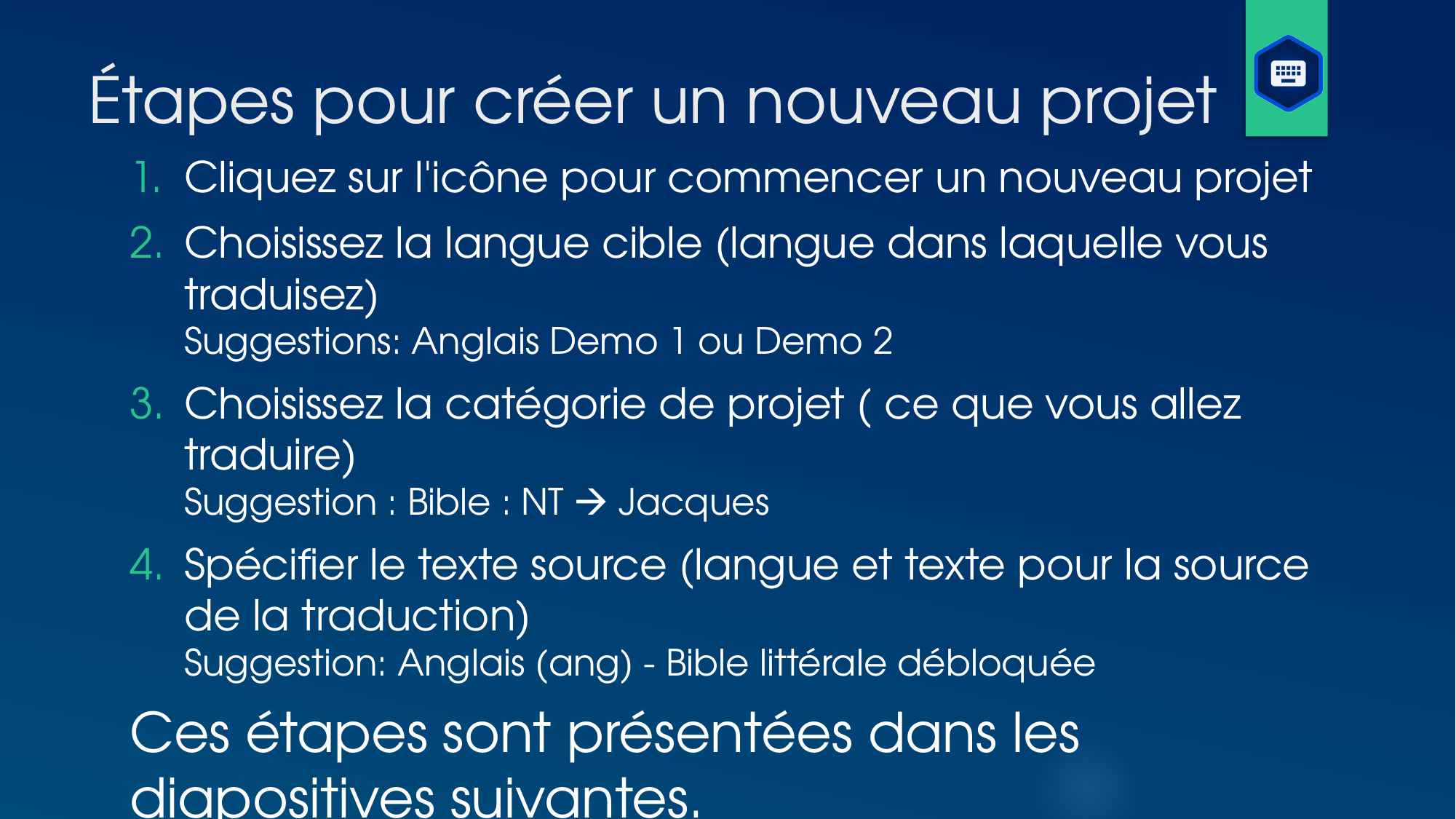

# Étapes pour créer un nouveau projet
Cliquez sur l'icône pour commencer un nouveau projet
Choisissez la langue cible (langue dans laquelle vous traduisez)
Suggestions: Anglais Demo 1 ou Demo 2
Choisissez la catégorie de projet ( ce que vous allez traduire)
Suggestion : Bible : NT 🡪 Jacques
Spécifier le texte source (langue et texte pour la source de la traduction)
Suggestion: Anglais (ang) - Bible littérale débloquée
Ces étapes sont présentées dans les diapositives suivantes.